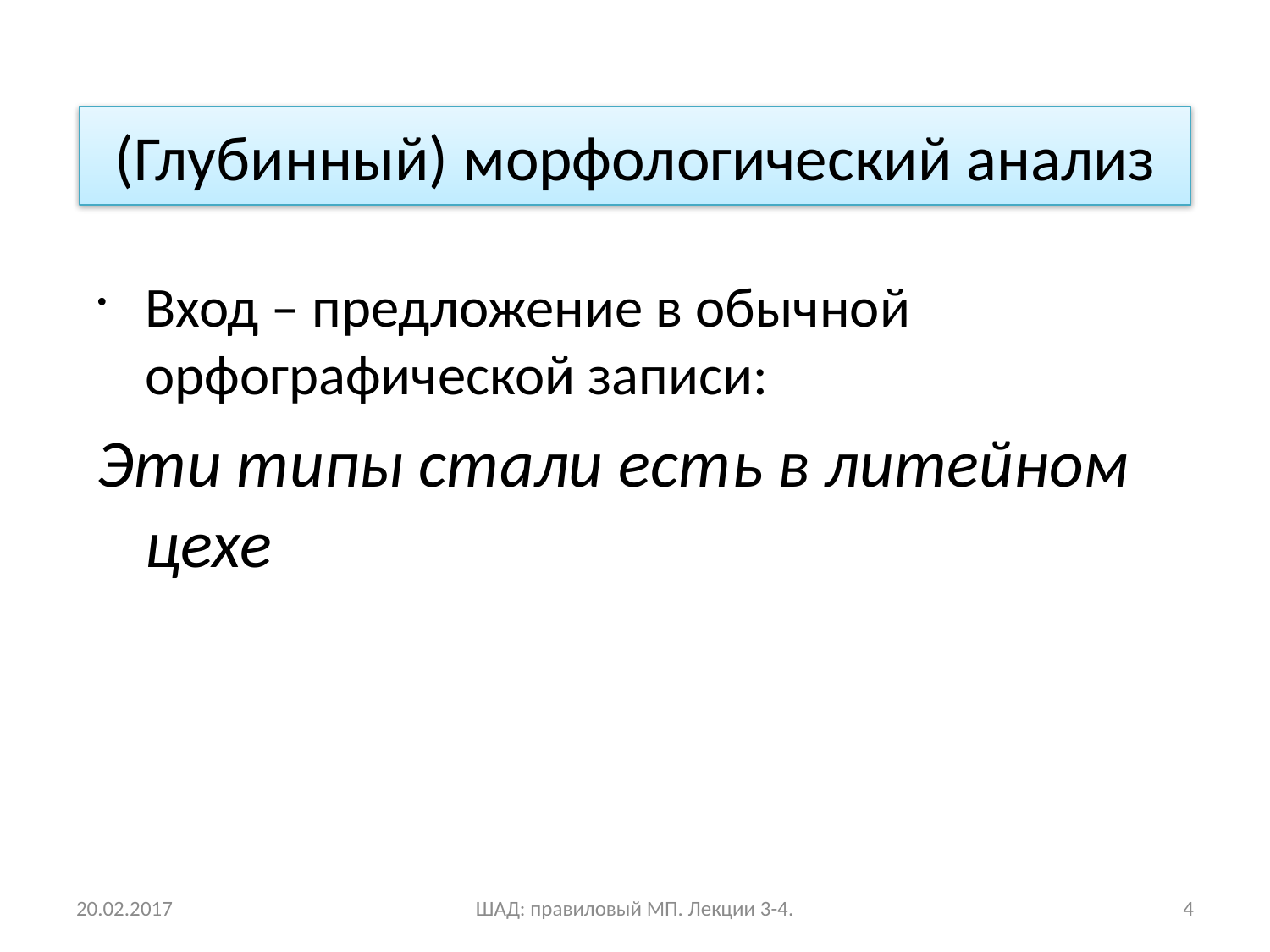

# (Глубинный) морфологический анализ
Вход – предложение в обычной орфографической записи:
Эти типы стали есть в литейном цехе

20.02.2017
ШАД: правиловый МП. Лекции 3-4.
4